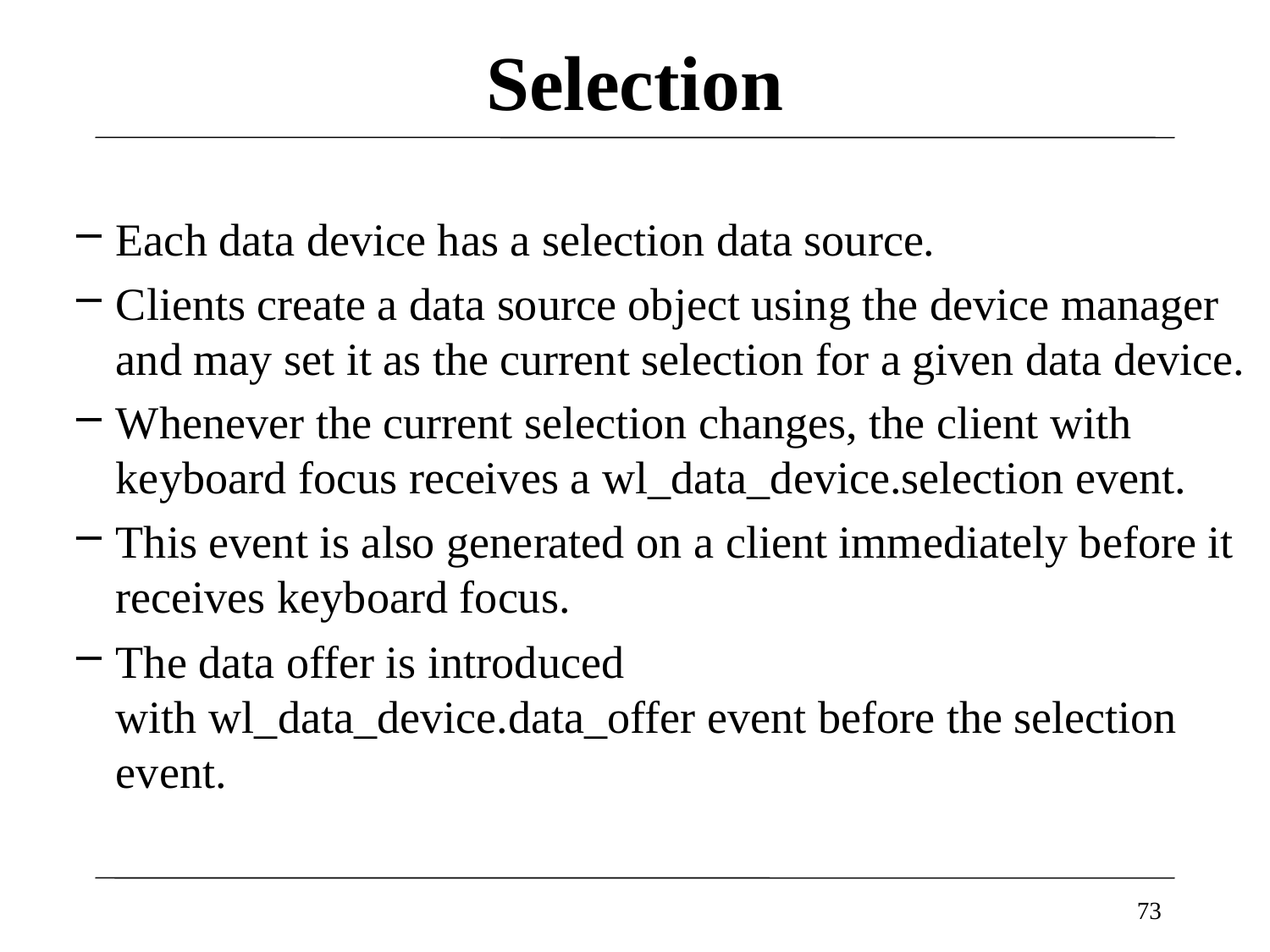

# Selection

Each data device has a selection data source.
Clients create a data source object using the device manager and may set it as the current selection for a given data device.
Whenever the current selection changes, the client with keyboard focus receives a wl_data_device.selection event.
This event is also generated on a client immediately before it receives keyboard focus.
The data offer is introduced with wl_data_device.data_offer event before the selection event.
73